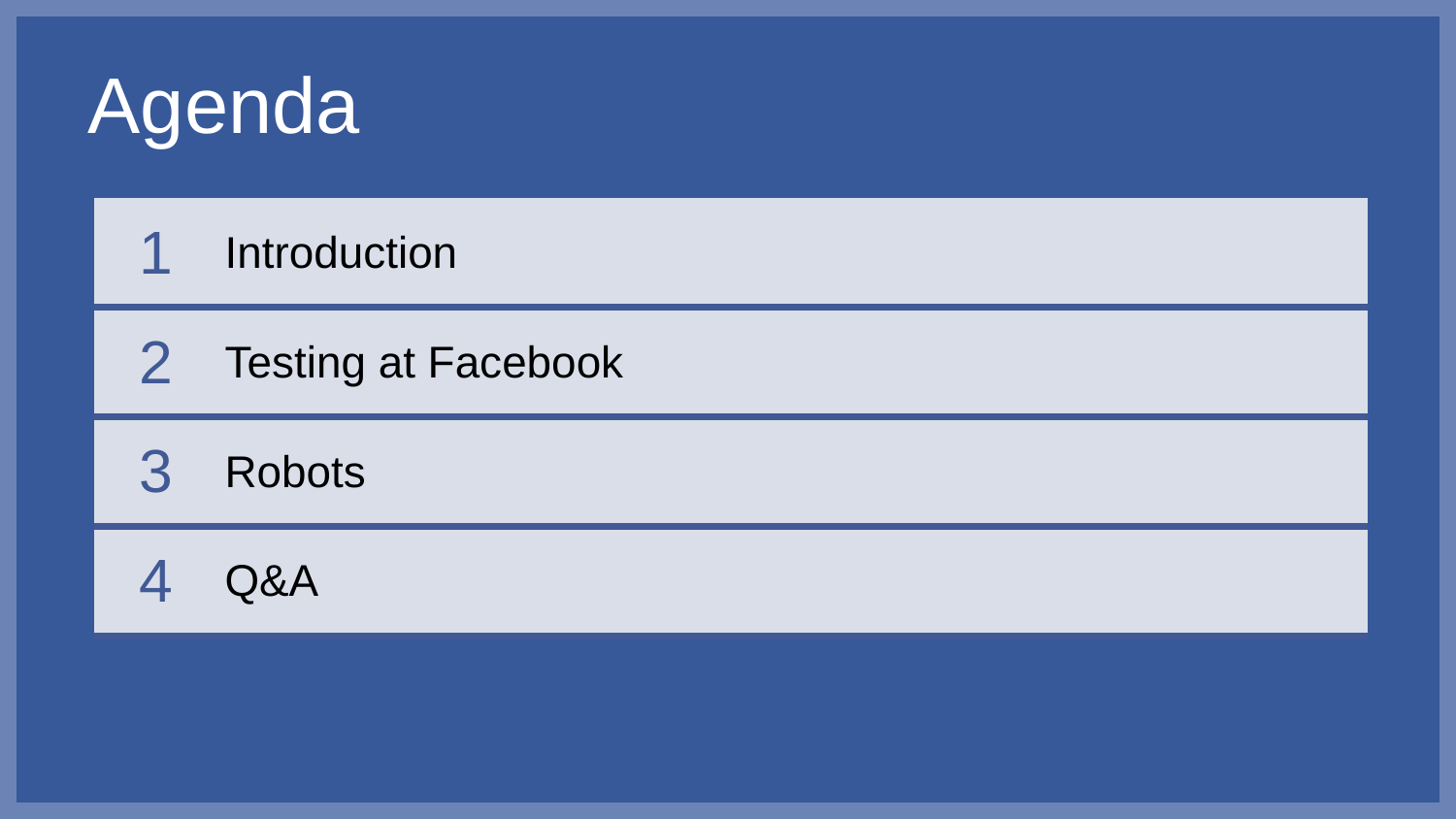

# Agenda
| 1 | Introduction |
| --- | --- |
| 2 | Testing at Facebook |
| 3 | Robots |
| 4 | Q&A |